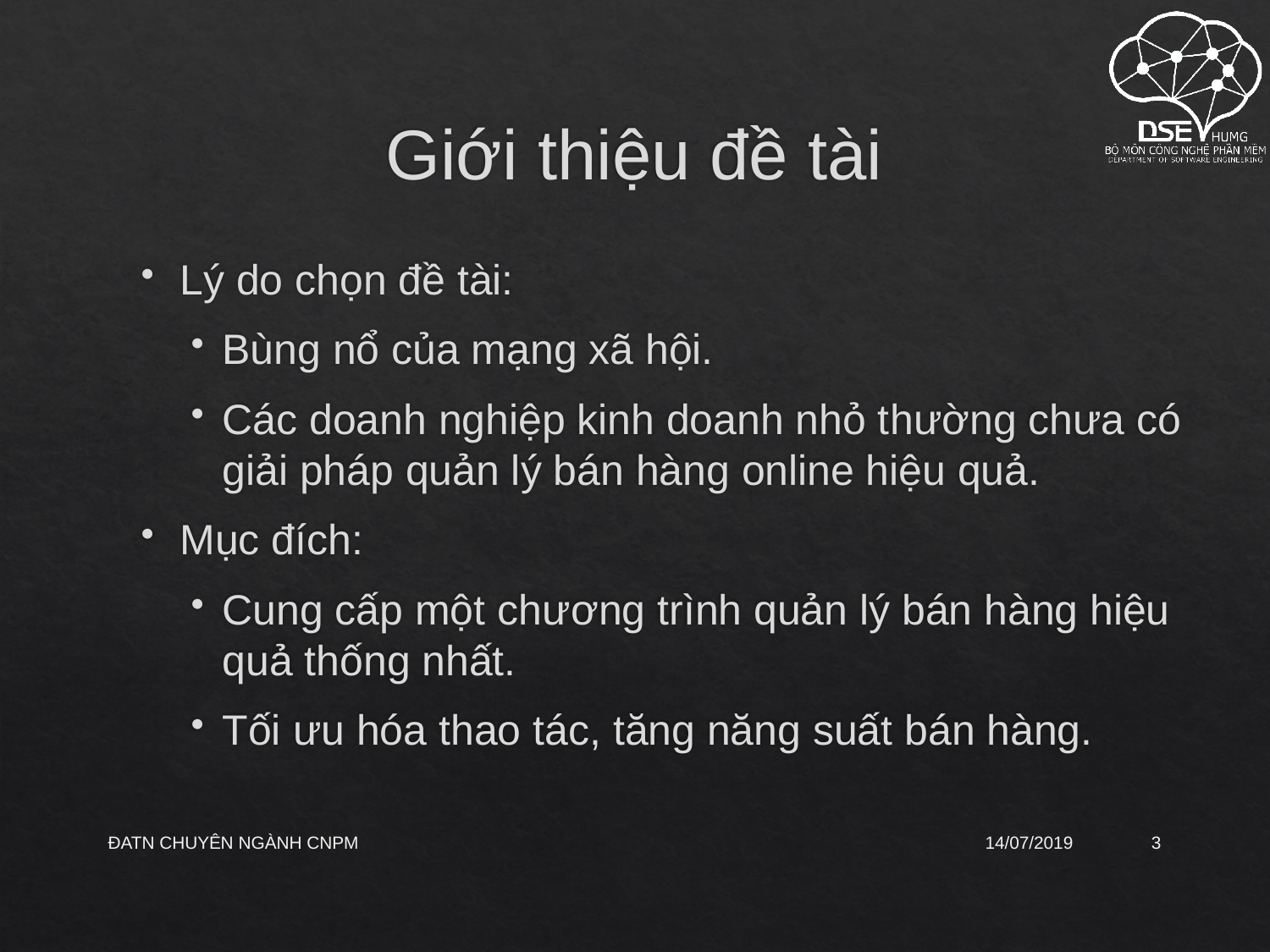

# Giới thiệu đề tài
Lý do chọn đề tài:
Bùng nổ của mạng xã hội.
Các doanh nghiệp kinh doanh nhỏ thường chưa có giải pháp quản lý bán hàng online hiệu quả.
Mục đích:
Cung cấp một chương trình quản lý bán hàng hiệu quả thống nhất.
Tối ưu hóa thao tác, tăng năng suất bán hàng.
ĐATN CHUYÊN NGÀNH CNPM
14/07/2019
3